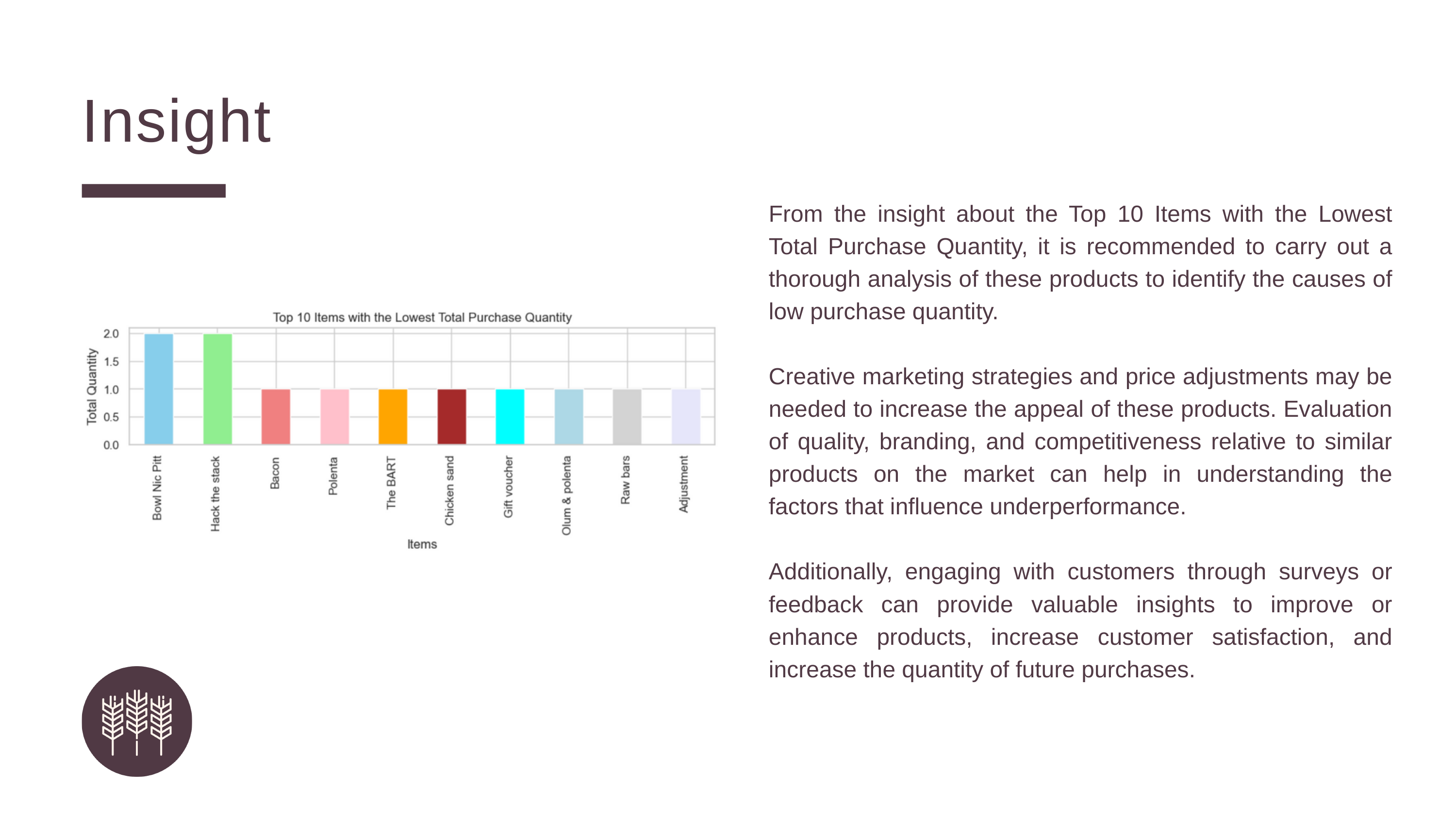

Insight

From the insight about the Top 10 Items with the Lowest Total Purchase Quantity, it is recommended to carry out a thorough analysis of these products to identify the causes of low purchase quantity.

Creative marketing strategies and price adjustments may be needed to increase the appeal of these products. Evaluation of quality, branding, and competitiveness relative to similar products on the market can help in understanding the factors that influence underperformance.

Additionally, engaging with customers through surveys or feedback can provide valuable insights to improve or enhance products, increase customer satisfaction, and increase the quantity of future purchases.